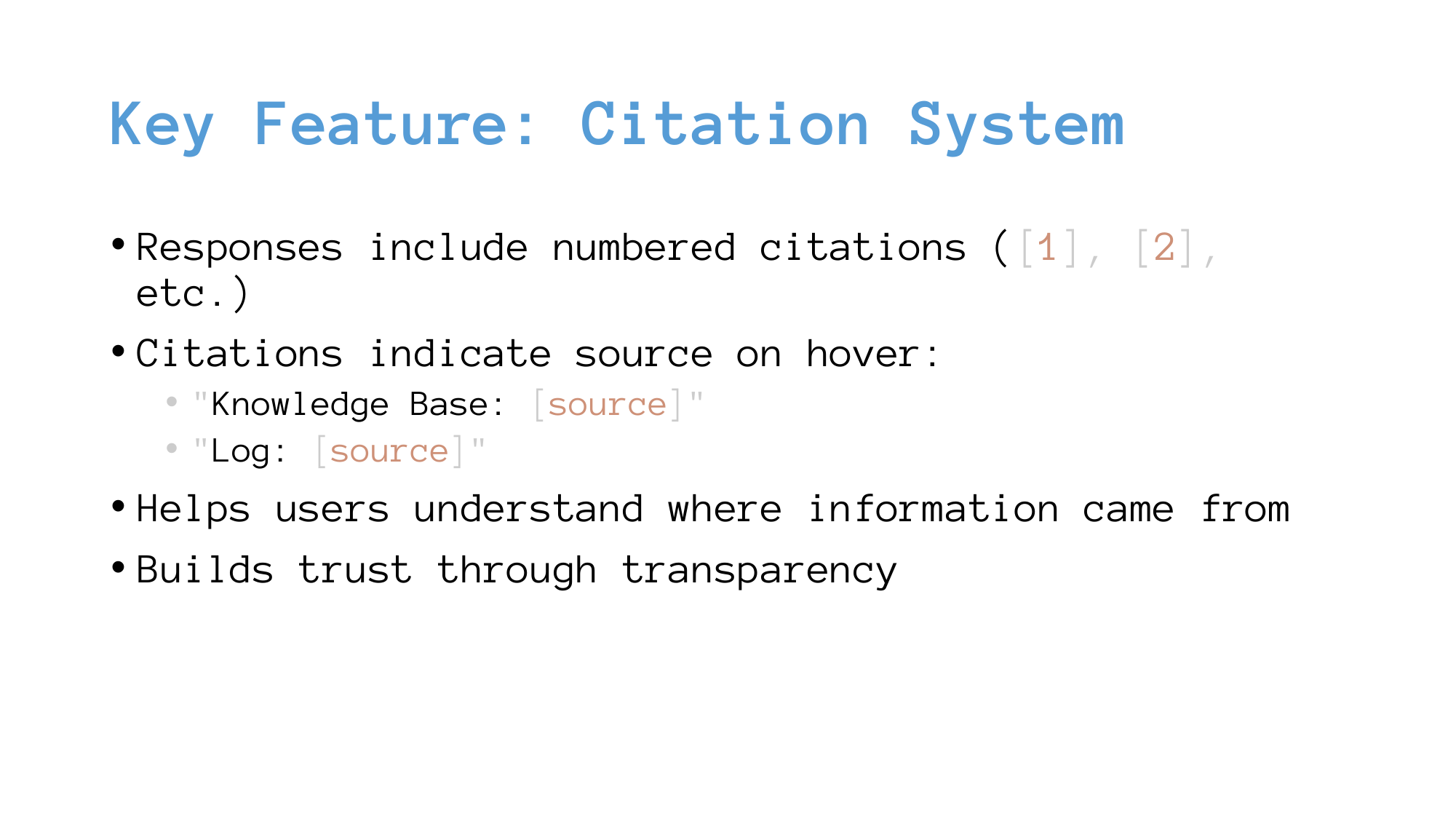

# Key Feature: Citation System
Responses include numbered citations ([1], [2], etc.)
Citations indicate source on hover:
"Knowledge Base: [source]"
"Log: [source]"
Helps users understand where information came from
Builds trust through transparency